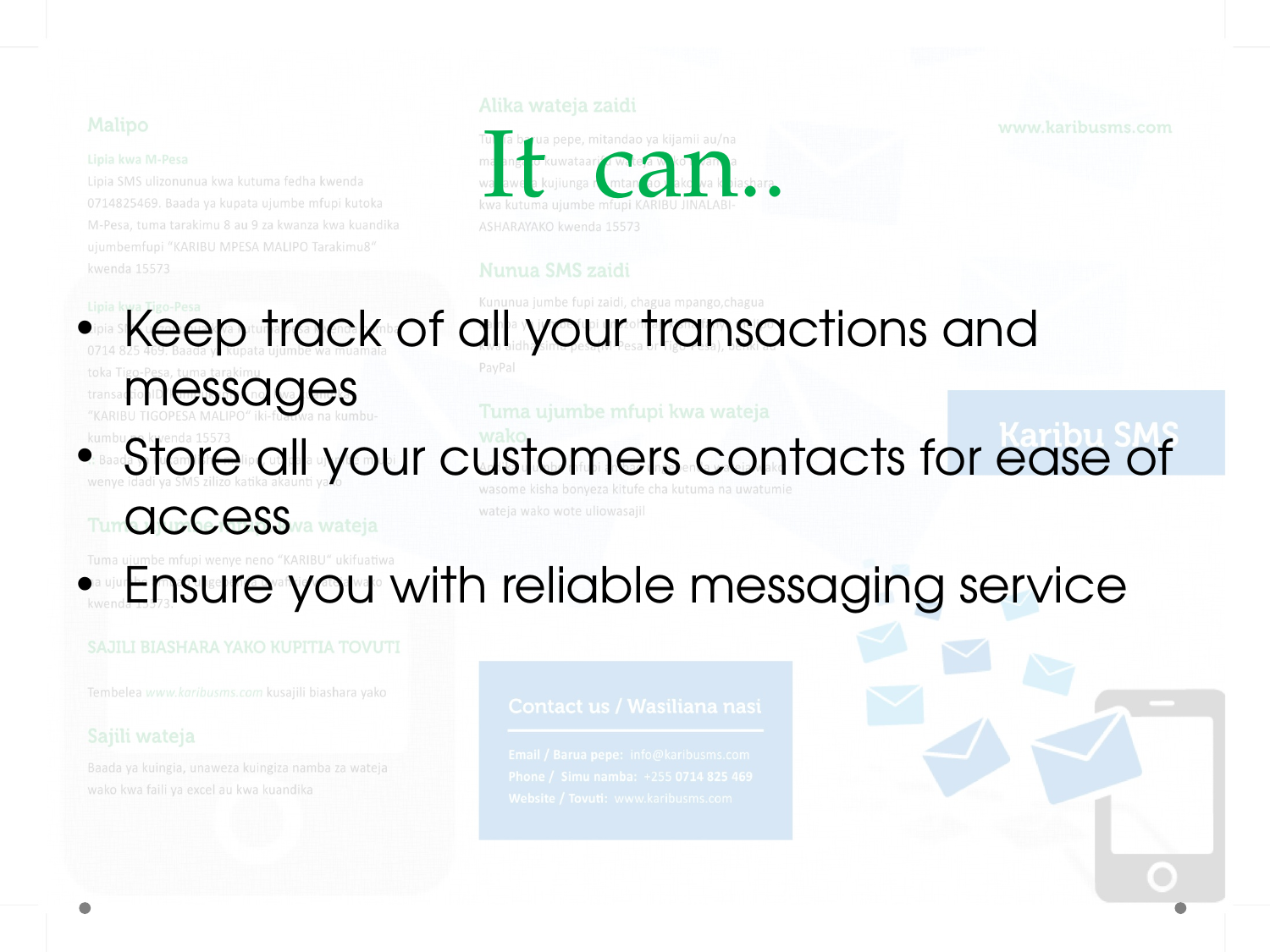

# It  can..

Keep track of all your transactions and messages
Store all your customers contacts for ease of access
Ensure you with reliable messaging service